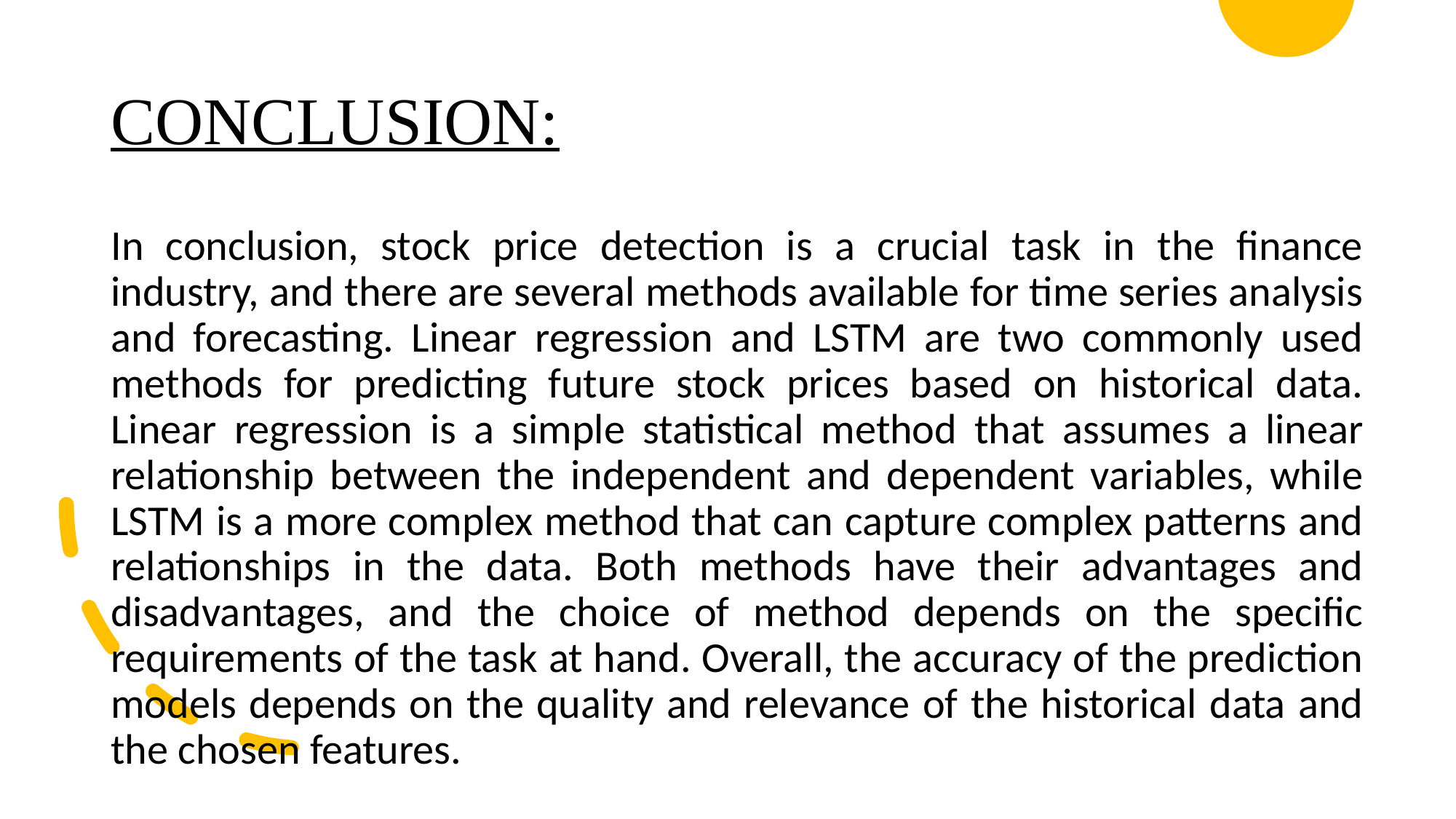

# CONCLUSION:
In conclusion, stock price detection is a crucial task in the finance industry, and there are several methods available for time series analysis and forecasting. Linear regression and LSTM are two commonly used methods for predicting future stock prices based on historical data. Linear regression is a simple statistical method that assumes a linear relationship between the independent and dependent variables, while LSTM is a more complex method that can capture complex patterns and relationships in the data. Both methods have their advantages and disadvantages, and the choice of method depends on the specific requirements of the task at hand. Overall, the accuracy of the prediction models depends on the quality and relevance of the historical data and the chosen features.